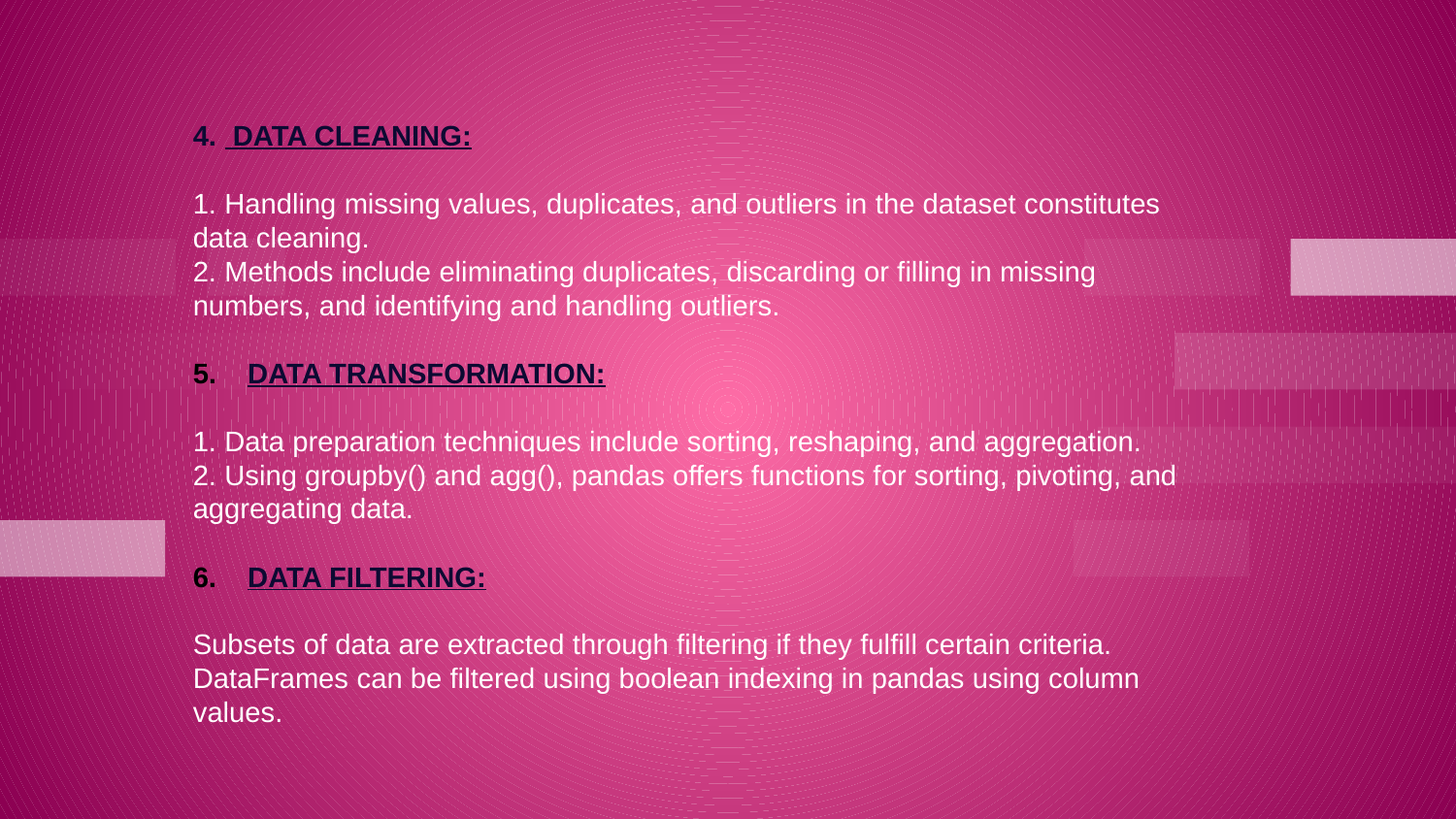

4.  DATA CLEANING:

1. Handling missing values, duplicates, and outliers in the dataset constitutes data cleaning.
2. Methods include eliminating duplicates, discarding or filling in missing numbers, and identifying and handling outliers.

DATA TRANSFORMATION:

1. Data preparation techniques include sorting, reshaping, and aggregation.
2. Using groupby() and agg(), pandas offers functions for sorting, pivoting, and aggregating data.

DATA FILTERING:

Subsets of data are extracted through filtering if they fulfill certain criteria.
DataFrames can be filtered using boolean indexing in pandas using column values.